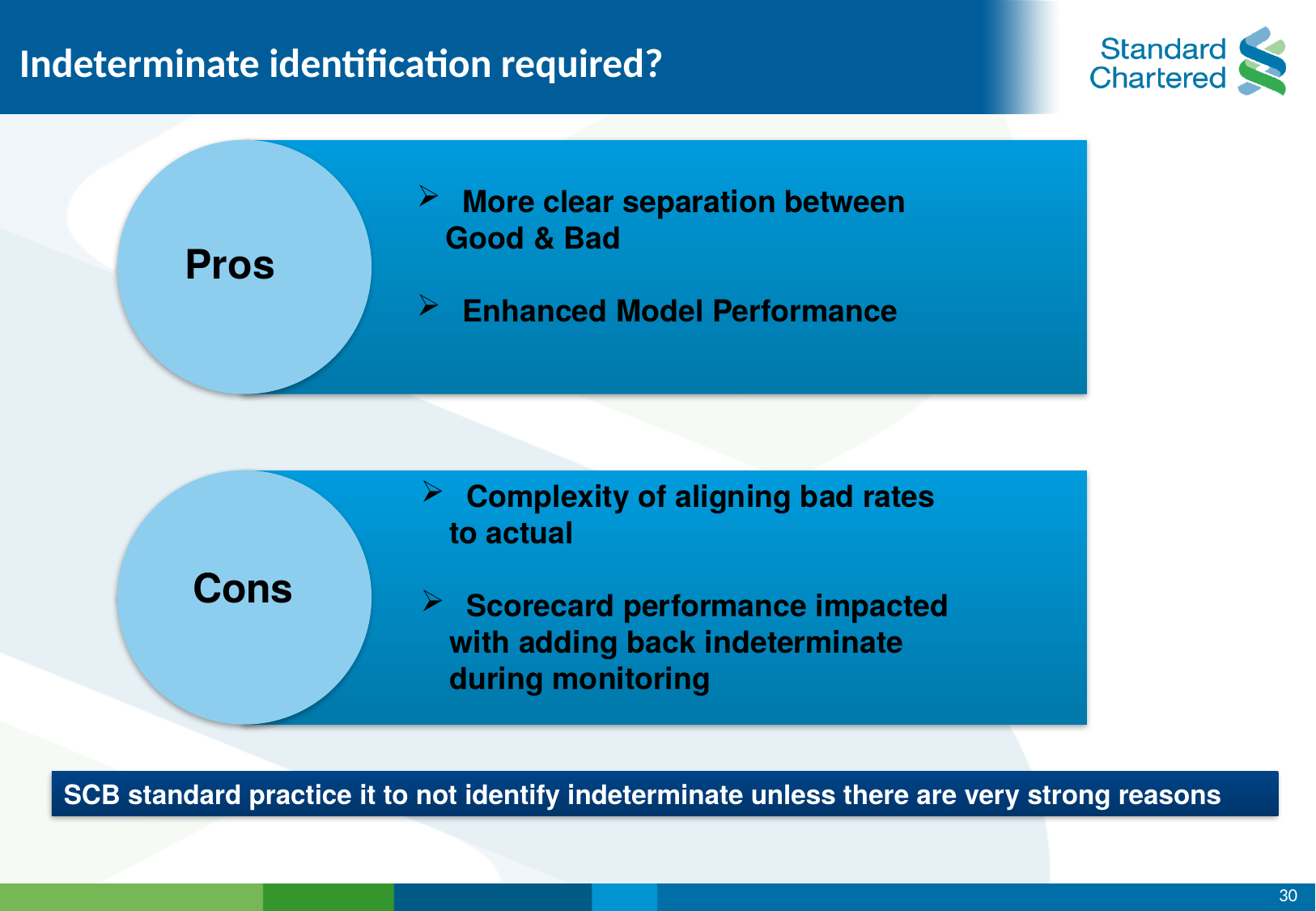

# Indeterminate identification required?

  More clear separation between Good & Bad

  Enhanced Model Performance
Pros
  Complexity of aligning bad rates to actual

  Scorecard performance impacted with adding back indeterminate during monitoring
Cons
SCB standard practice it to not identify indeterminate unless there are very strong reasons
30